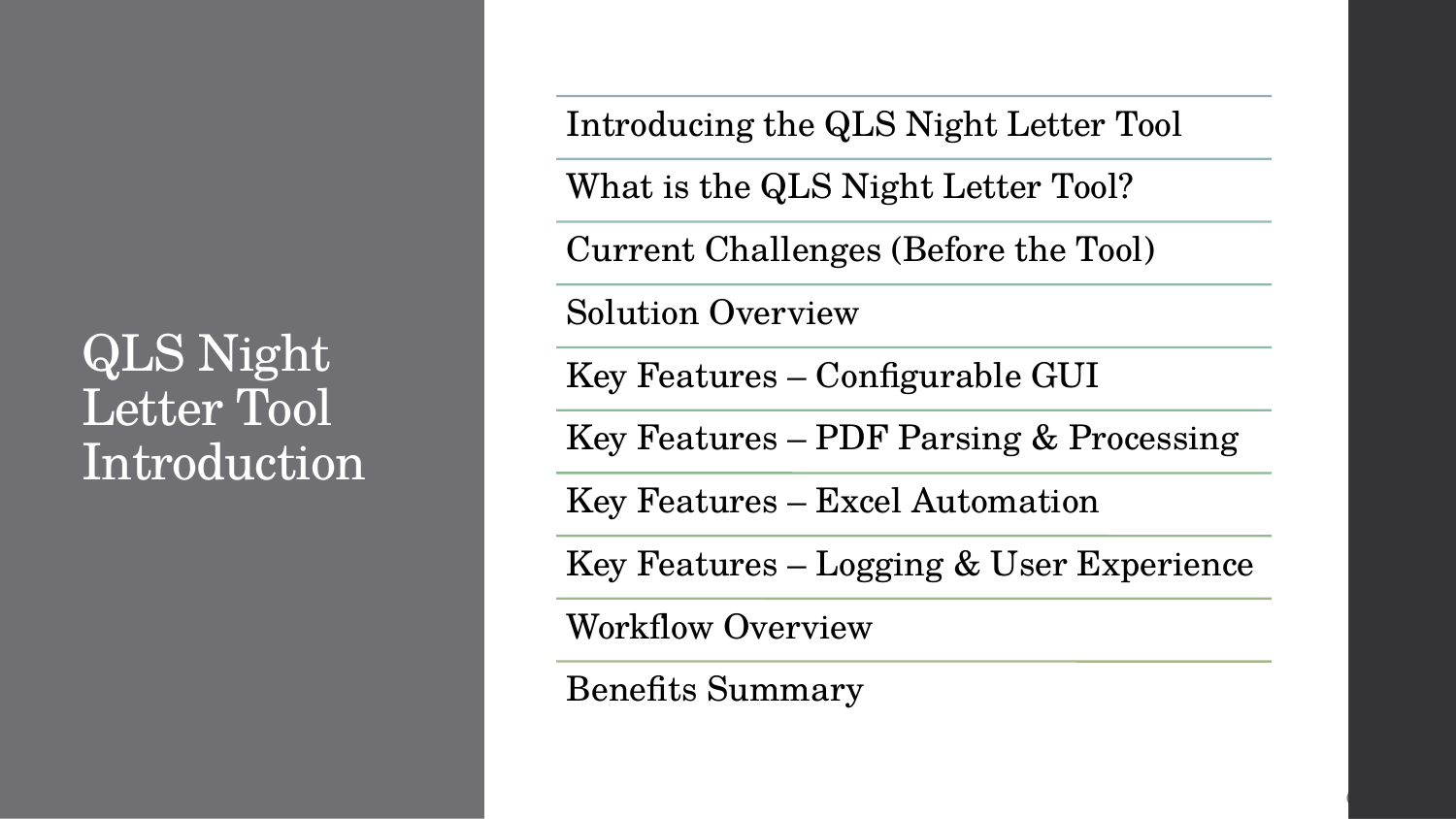

Introducing the QLS Night Letter Tool
What is the QLS Night Letter Tool?
Current Challenges (Before the Tool)
Solution Overview
Key Features – Configurable GUI
Key Features – PDF Parsing & Processing
Key Features – Excel Automation
Key Features – Logging & User Experience
Workflow Overview
Benefits Summary
# QLS Night Letter Tool Introduction